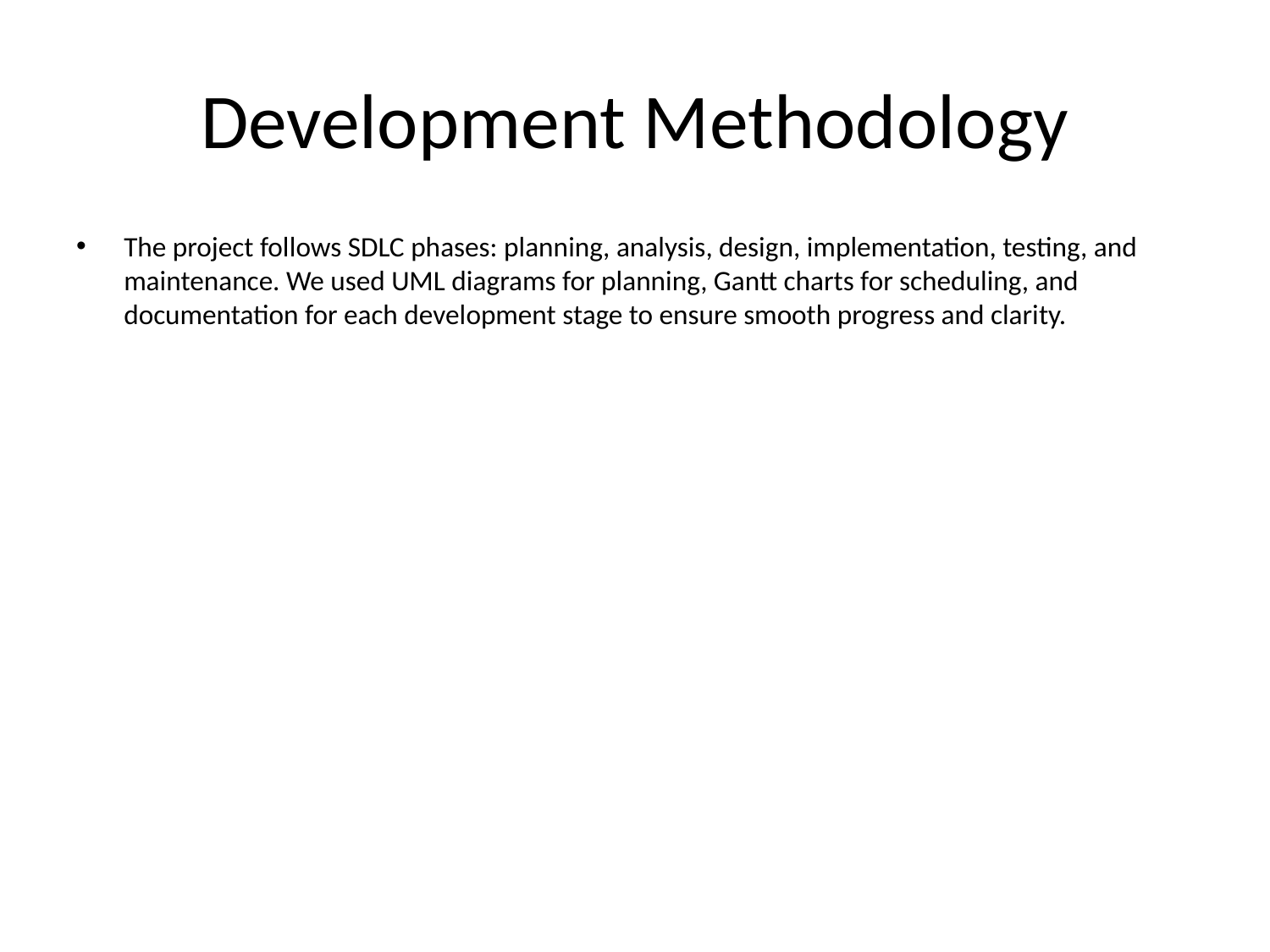

# Development Methodology
The project follows SDLC phases: planning, analysis, design, implementation, testing, and maintenance. We used UML diagrams for planning, Gantt charts for scheduling, and documentation for each development stage to ensure smooth progress and clarity.